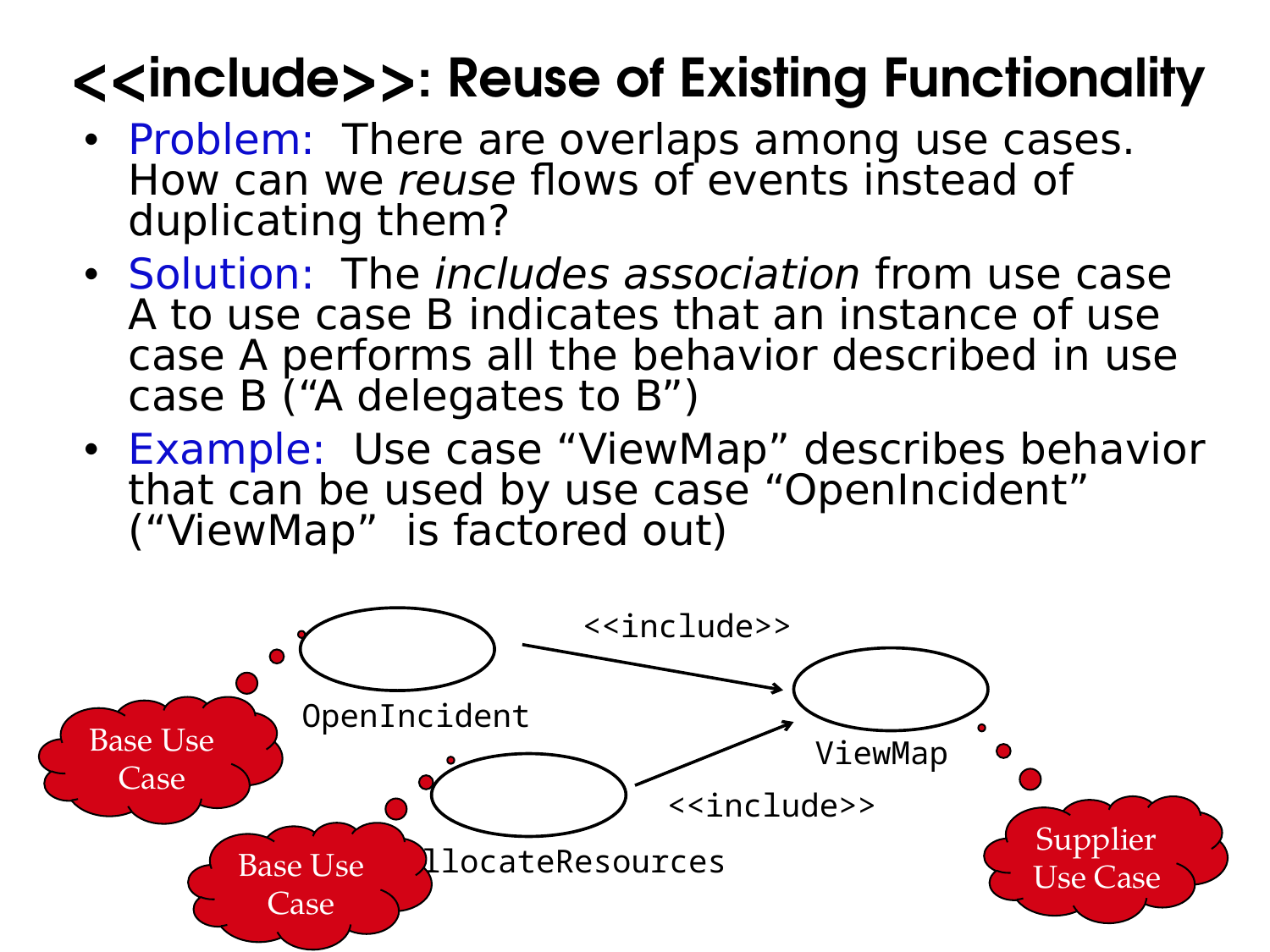

# <<include>>: Reuse of Existing Functionality
Problem:  There are overlaps among use cases. How can we reuse flows of events instead of duplicating them?
Solution:  The includes association from use case A to use case B indicates that an instance of use case A performs all the behavior described in use case B (“A delegates to B”)
Example:  Use case “ViewMap” describes behavior that can be used by use case “OpenIncident” (“ViewMap”  is factored out)
<<include>>

OpenIncident

ViewMap
Base Use
Case

AllocateResources
<<include>>
Supplier
Use Case
Base Use
Case